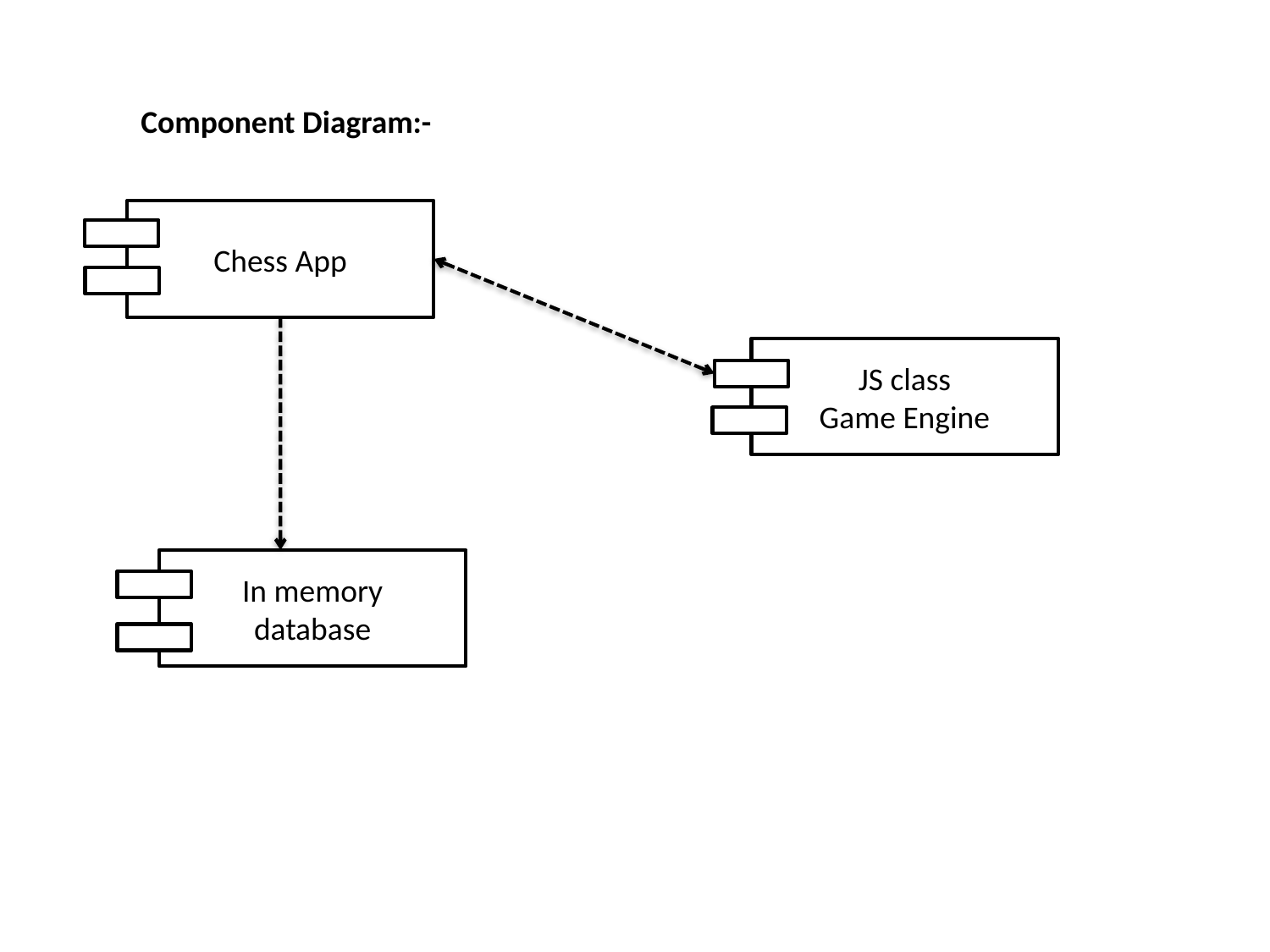

Component Diagram:-
Chess App

JS class
Game Engine

In memory
database